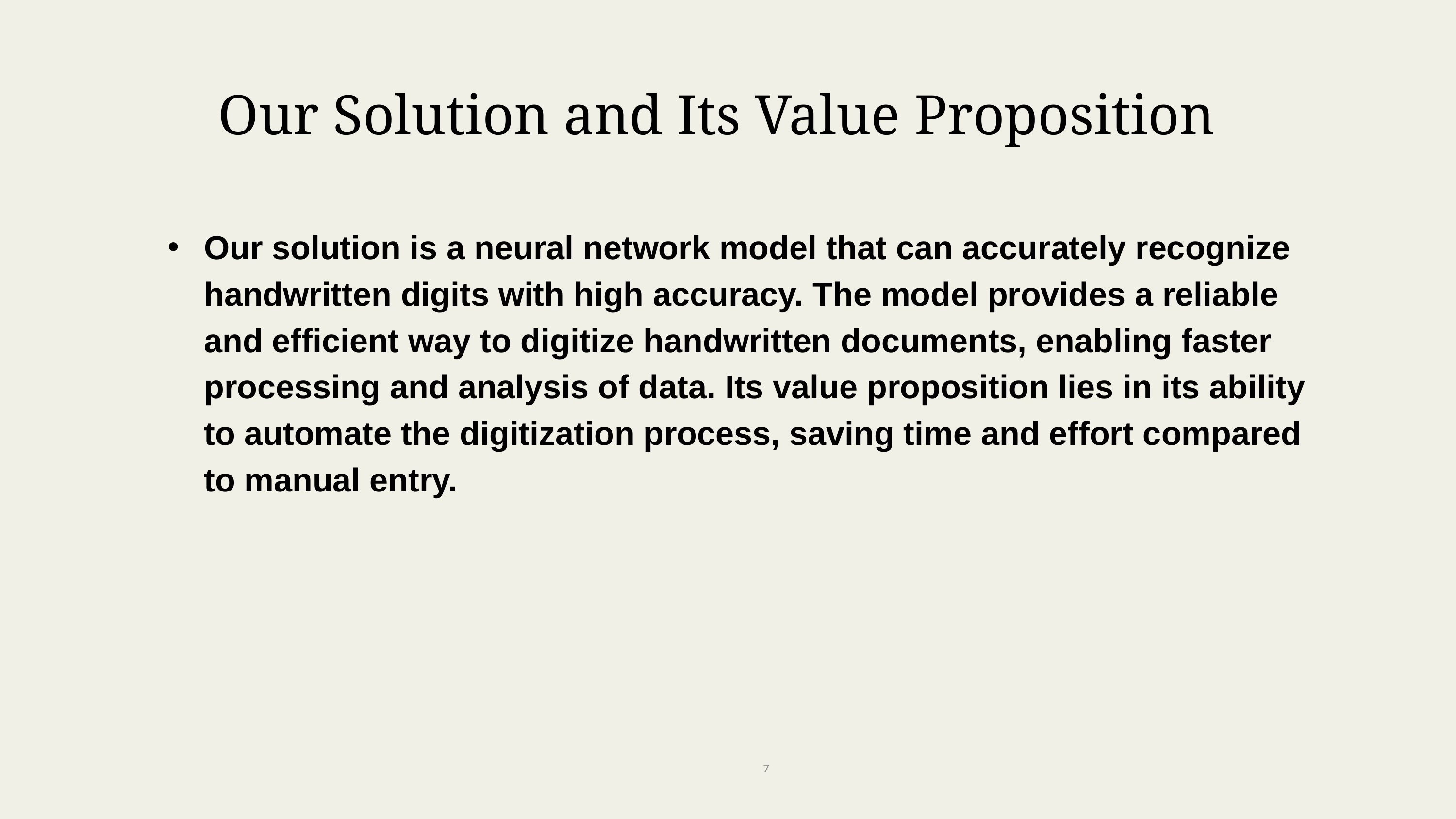

Our Solution and Its Value Proposition
Our solution is a neural network model that can accurately recognize handwritten digits with high accuracy. The model provides a reliable and efficient way to digitize handwritten documents, enabling faster processing and analysis of data. Its value proposition lies in its ability to automate the digitization process, saving time and effort compared to manual entry.
7